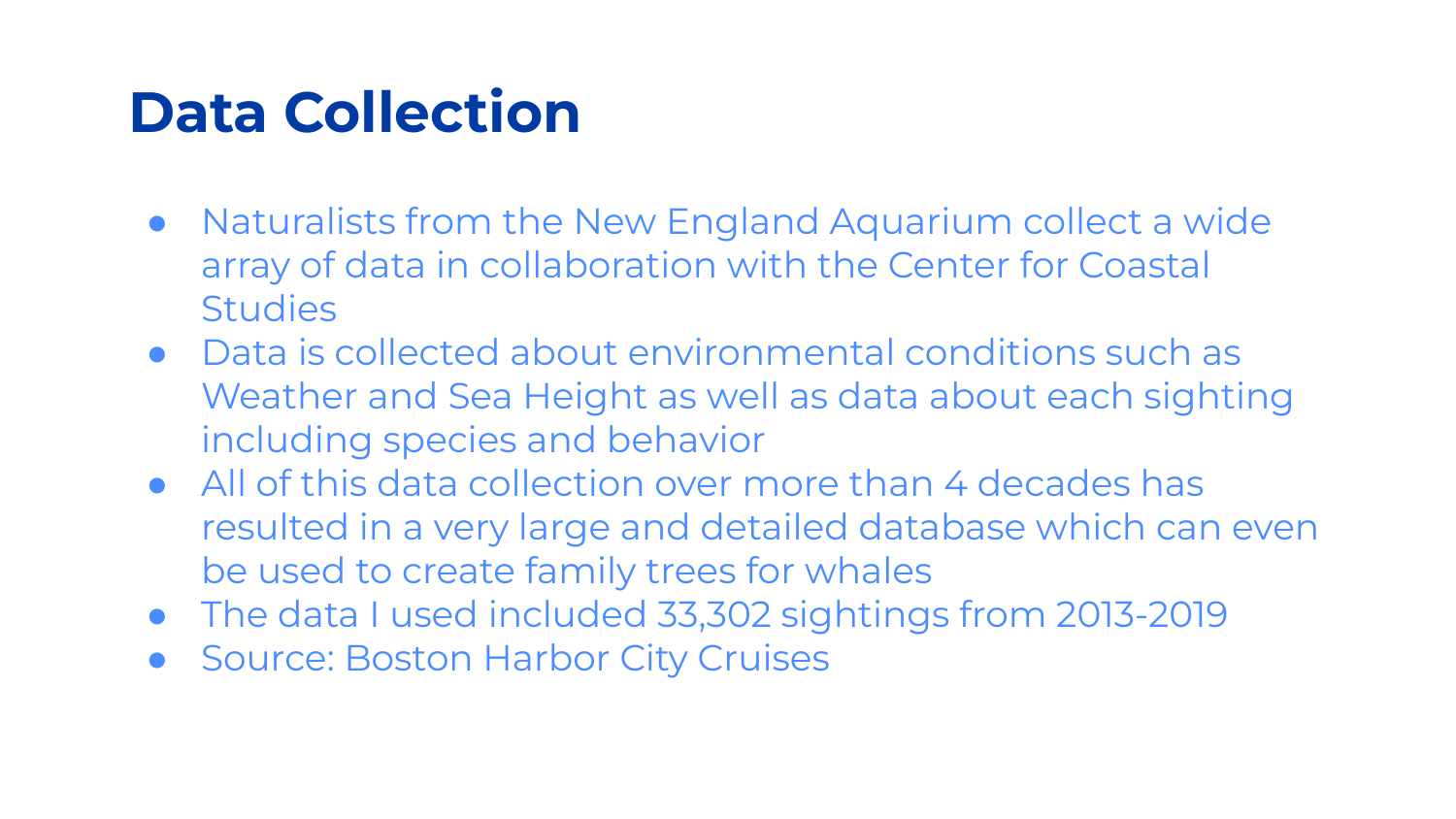

# Data Collection
Naturalists from the New England Aquarium collect a wide array of data in collaboration with the Center for Coastal Studies
Data is collected about environmental conditions such as Weather and Sea Height as well as data about each sighting including species and behavior
All of this data collection over more than 4 decades has resulted in a very large and detailed database which can even be used to create family trees for whales
The data I used included 33,302 sightings from 2013-2019
Source: Boston Harbor City Cruises